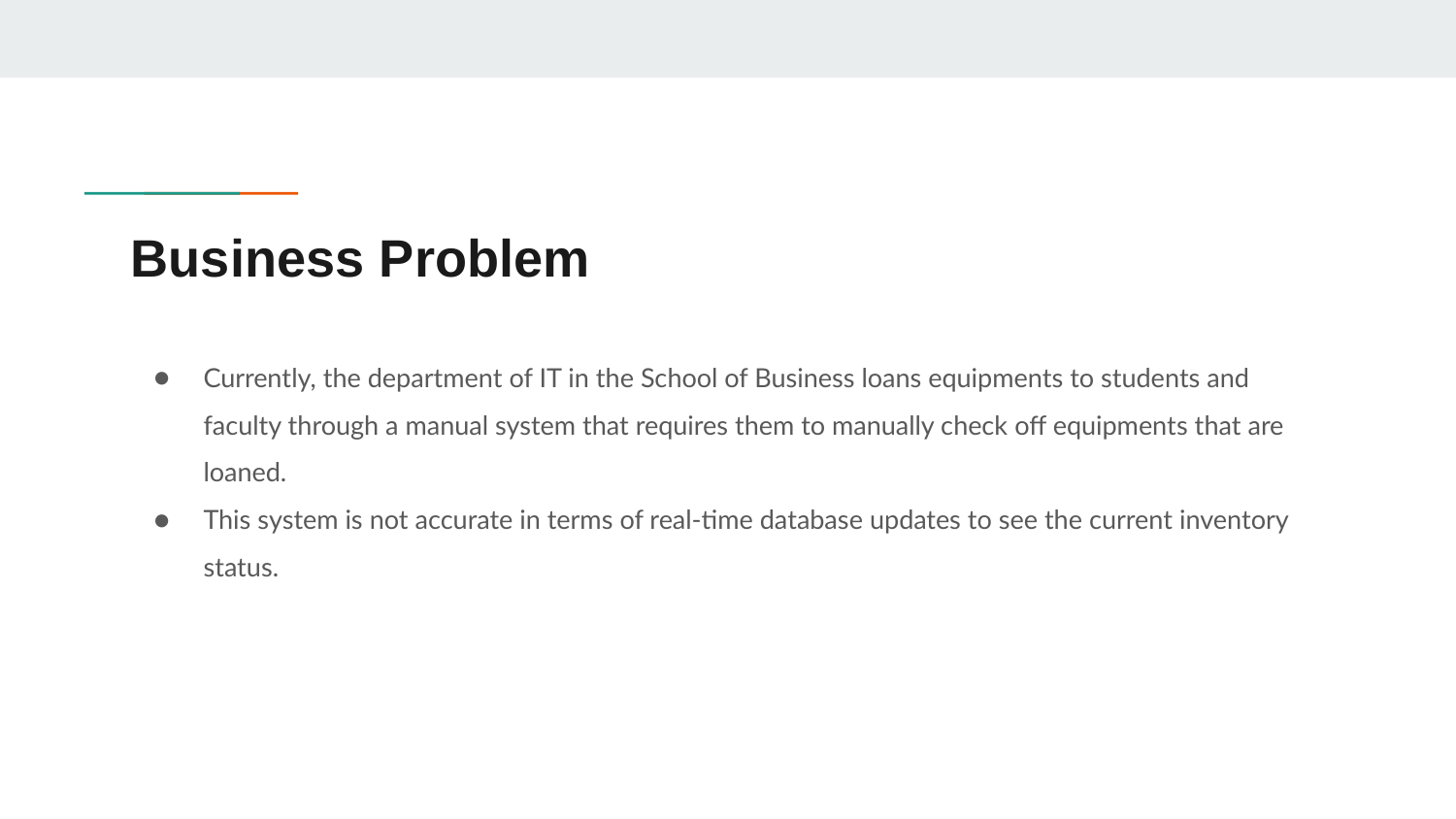

# Business Problem
Currently, the department of IT in the School of Business loans equipments to students and faculty through a manual system that requires them to manually check off equipments that are loaned.
This system is not accurate in terms of real-time database updates to see the current inventory status.